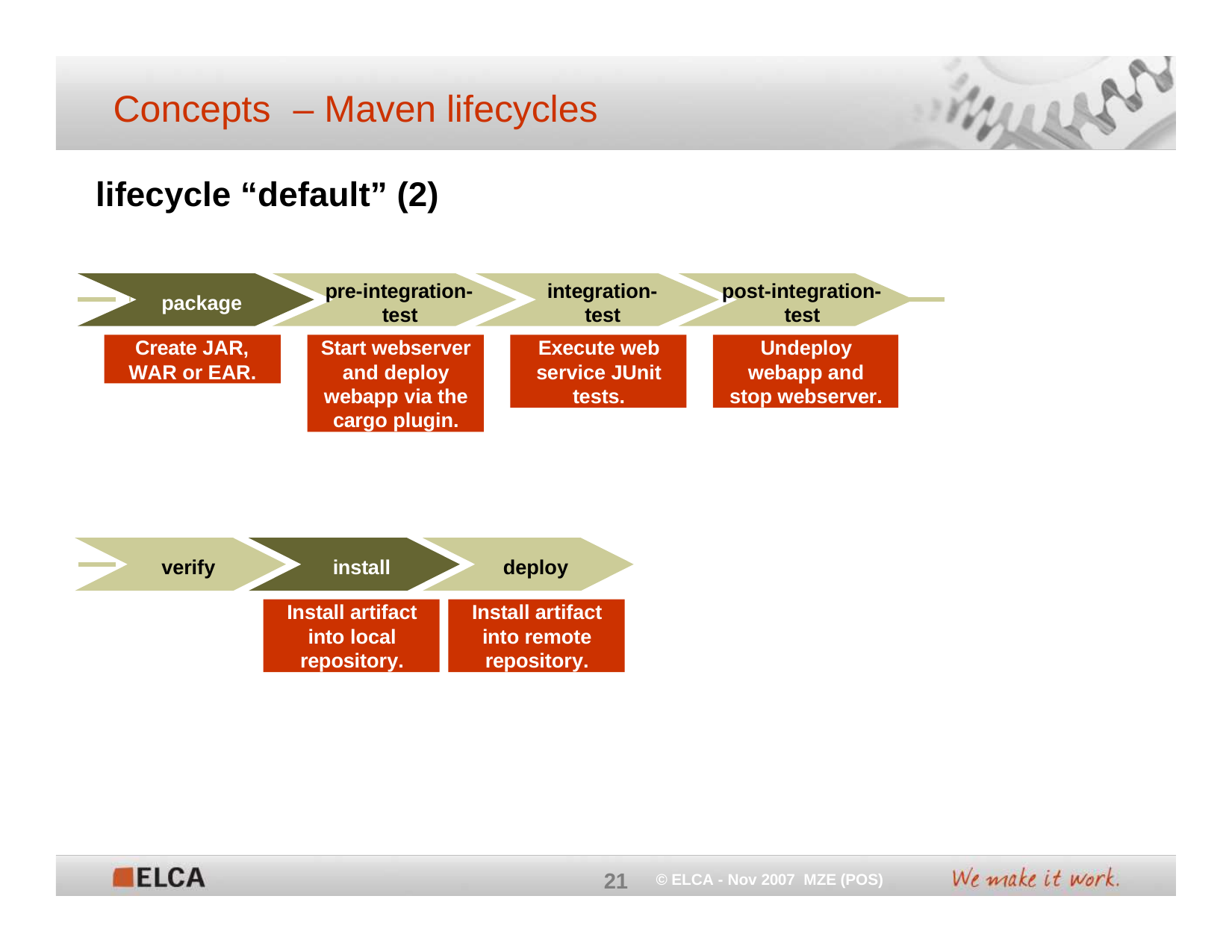

Concepts	– Maven lifecycles
lifecycle “default” (2)

pre-integration- test
integration- test
post-integration- test
package

Create JAR, WAR or EAR.
Start webserver and deploy webapp via the cargo plugin.
Execute web service JUnit tests.
Undeploy webapp and stop webserver.

verify
install
deploy

Install artifact into local repository.
Install artifact into remote repository.
21
© ELCA - Nov 2007  MZE (POS)